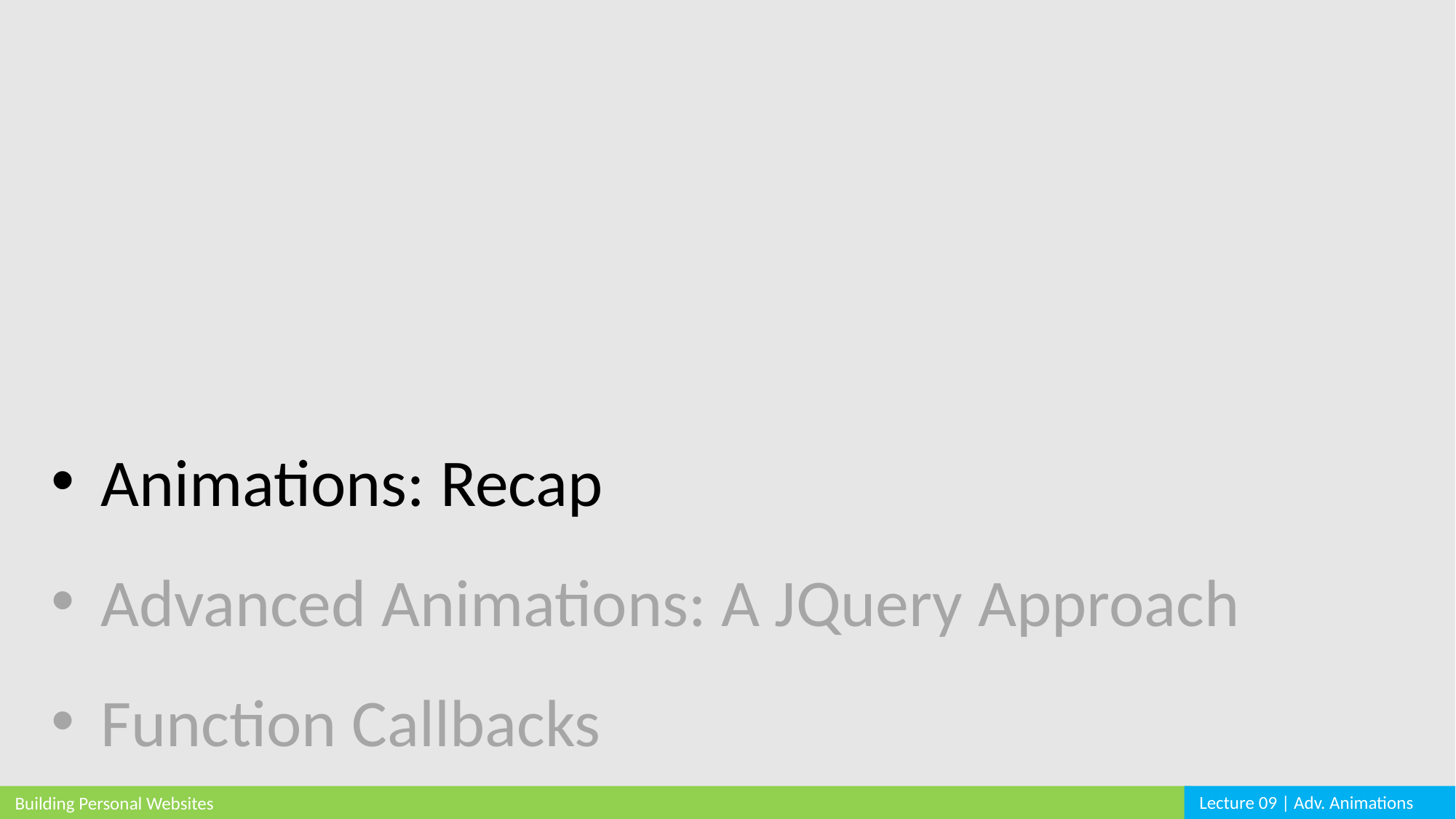

Animations: Recap
 Advanced Animations: A JQuery Approach
 Function Callbacks
Lecture 09 | Adv. Animations

Building Personal Websites